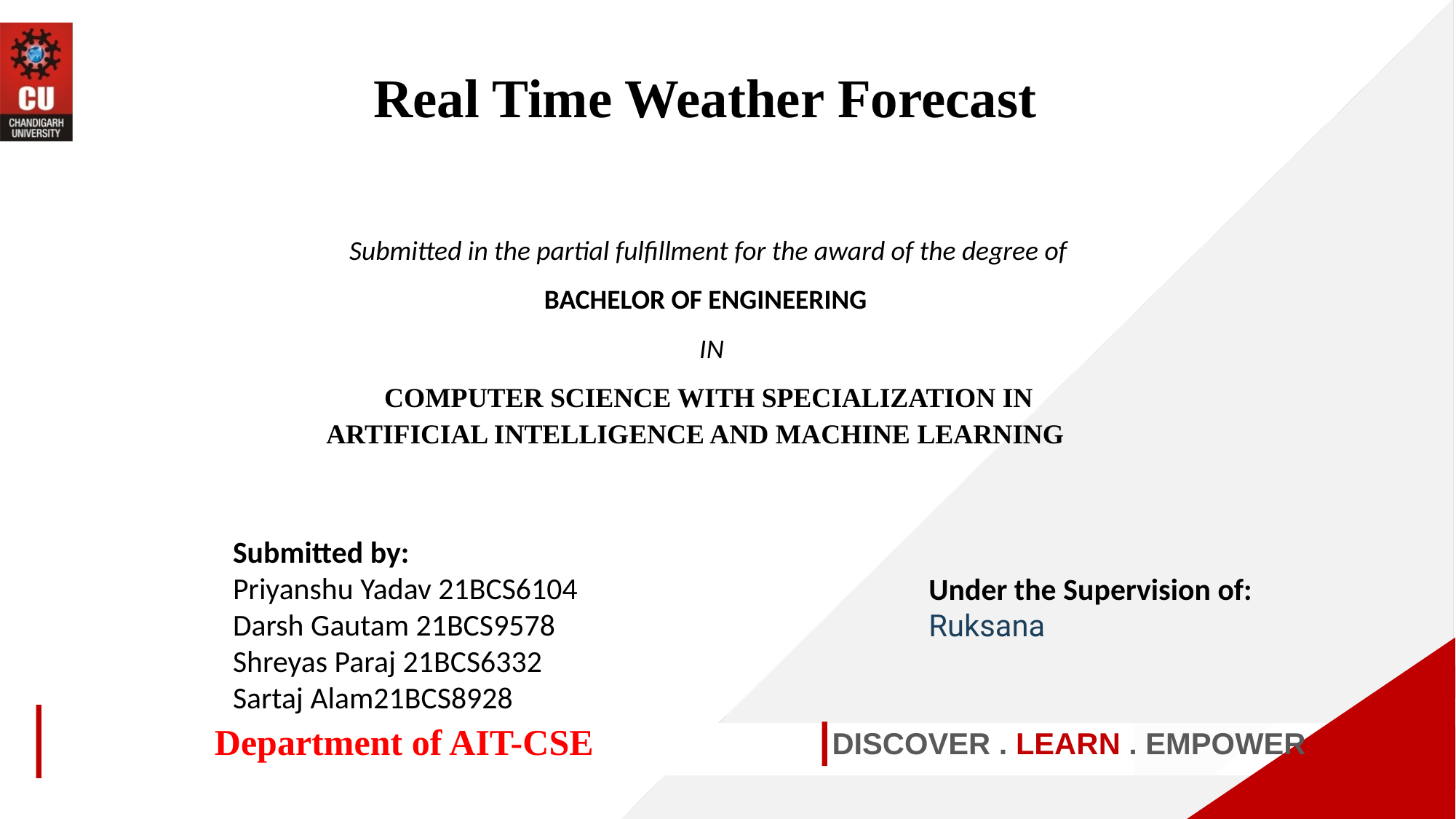

Real Time Weather Forecast

Submitted in the partial fulfillment for the award of the degree of
BACHELOR OF ENGINEERING
 IN
COMPUTER SCIENCE WITH SPECIALIZATION IN
ARTIFICIAL INTELLIGENCE AND MACHINE LEARNING

Submitted by:
Priyanshu Yadav 21BCS6104
Darsh Gautam 21BCS9578
Shreyas Paraj 21BCS6332
Sartaj Alam21BCS8928
Under the Supervision of:
Ruksana

Department of AIT-CSE
DISCOVER . LEARN . EMPOWER

1